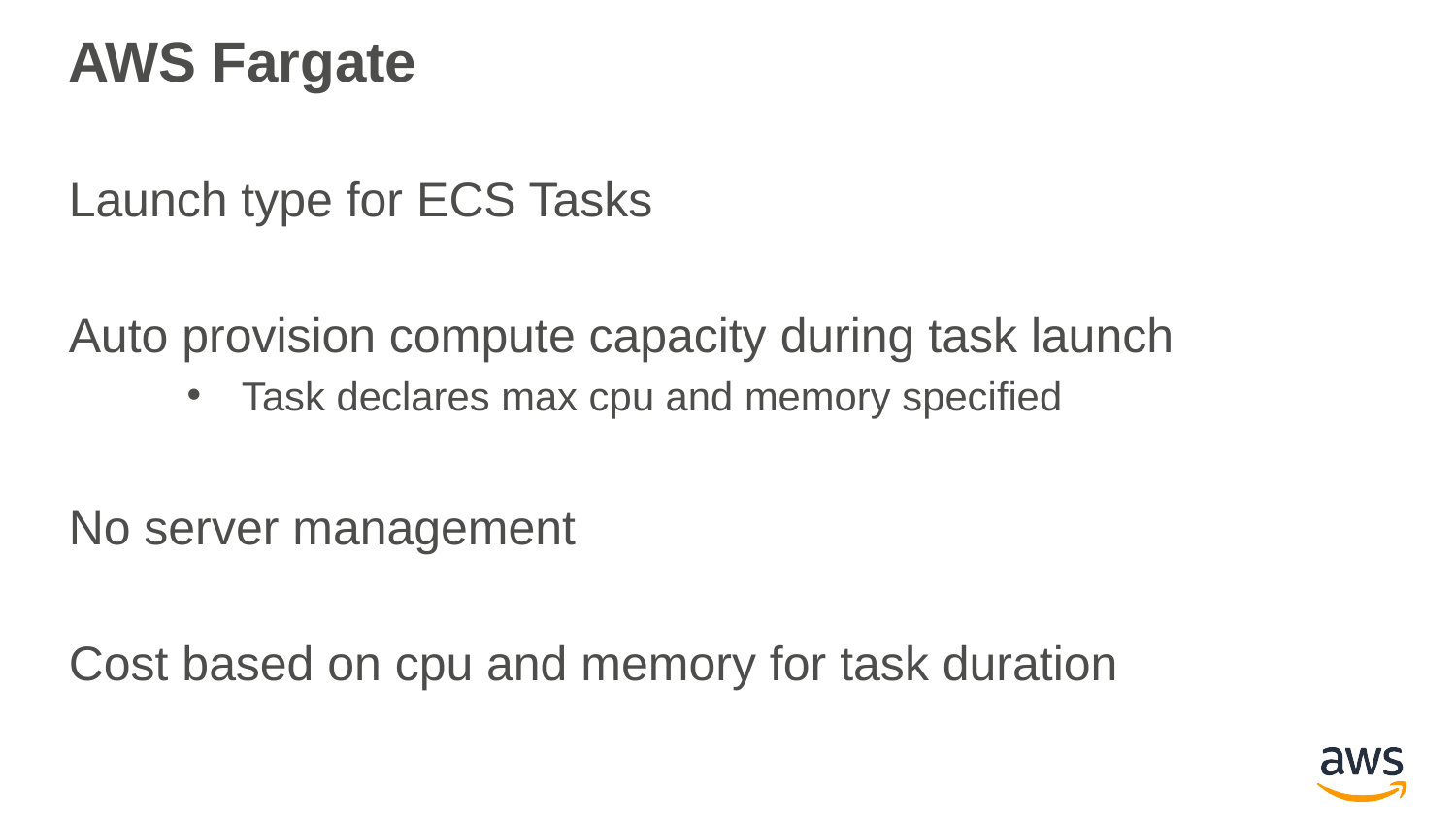

# AWS Fargate
Launch type for ECS Tasks

Auto provision compute capacity during task launch
Task declares max cpu and memory specified

No server management

Cost based on cpu and memory for task duration